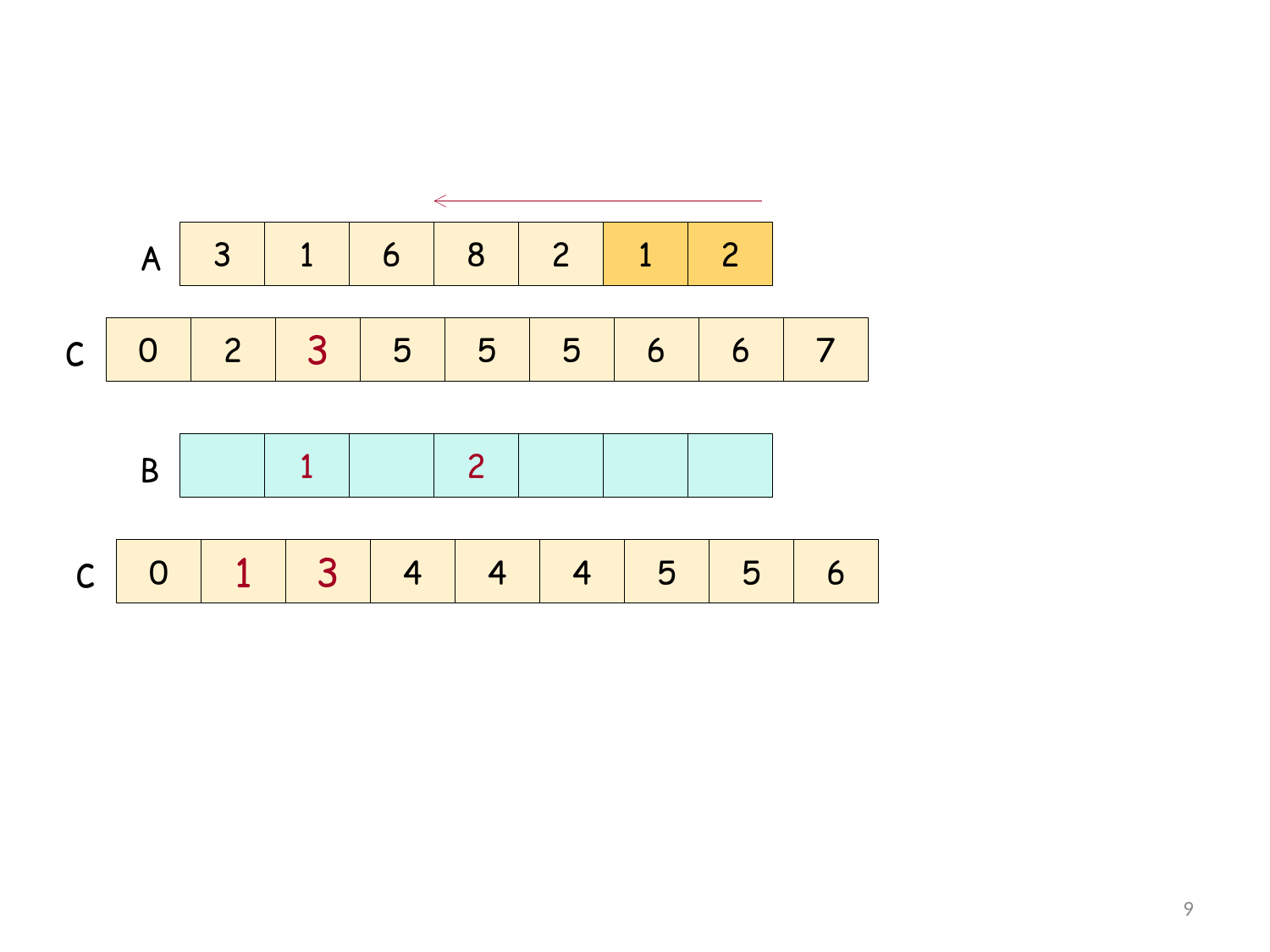

#
3
1
6
8
2
1
2
A
0
2
3
5
5
5
6
6
7
C

1

2

B
0
1
3
4
4
4
5
5
6
C
9